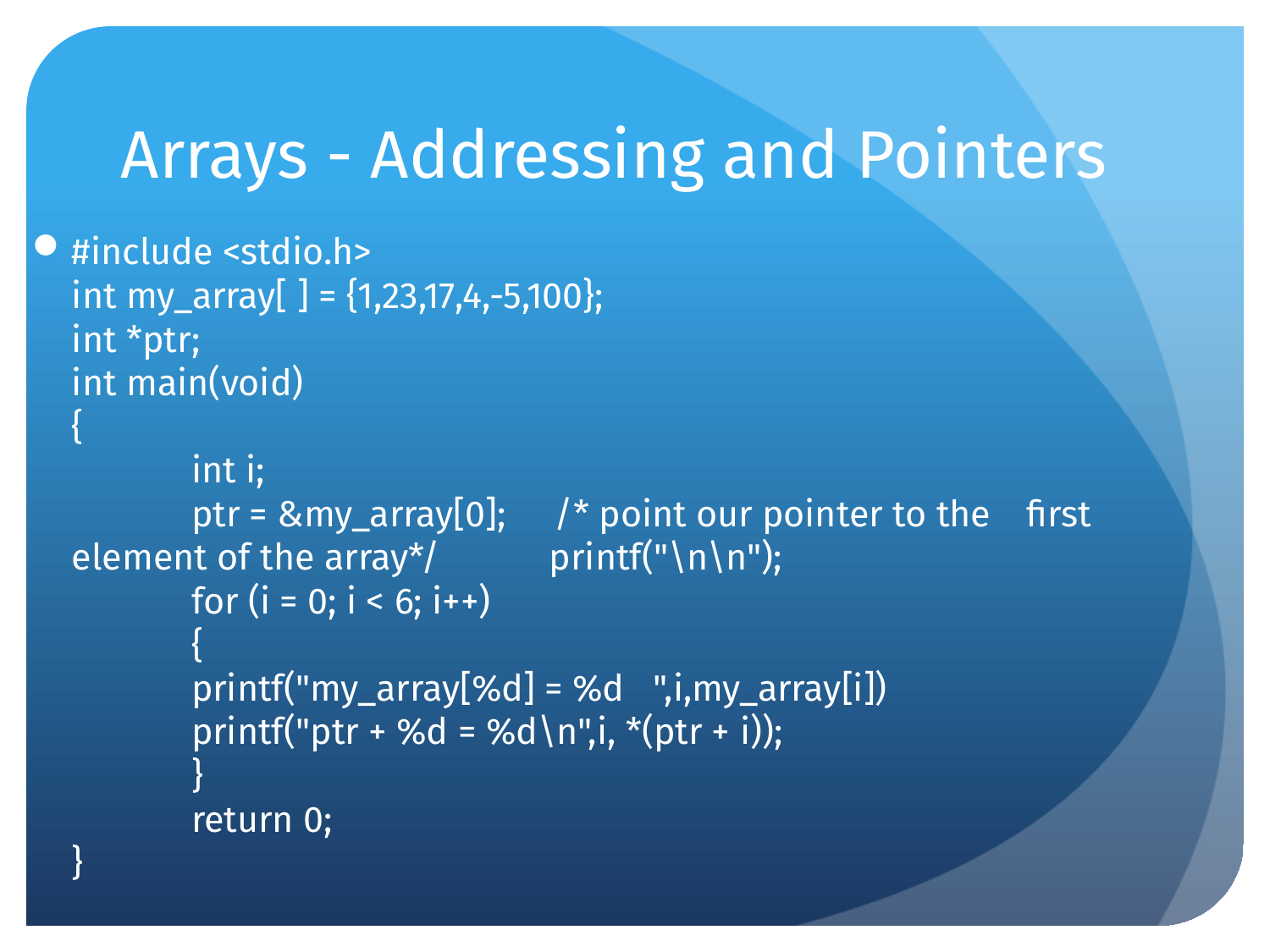

# Arrays - Addressing and Pointers
#include <stdio.h>
int my_array[ ] = {1,23,17,4,-5,100};
int *ptr;
int main(void)
{
	int i;
	ptr = &my_array[0];     /* point our pointer to the 					first element of the array*/    	printf("\n\n");
	for (i = 0; i < 6; i++)
	{
		printf("my_array[%d] = %d   ",i,my_array[i])
		printf("ptr + %d = %d\n",i, *(ptr + i));
	}
	return 0;
}